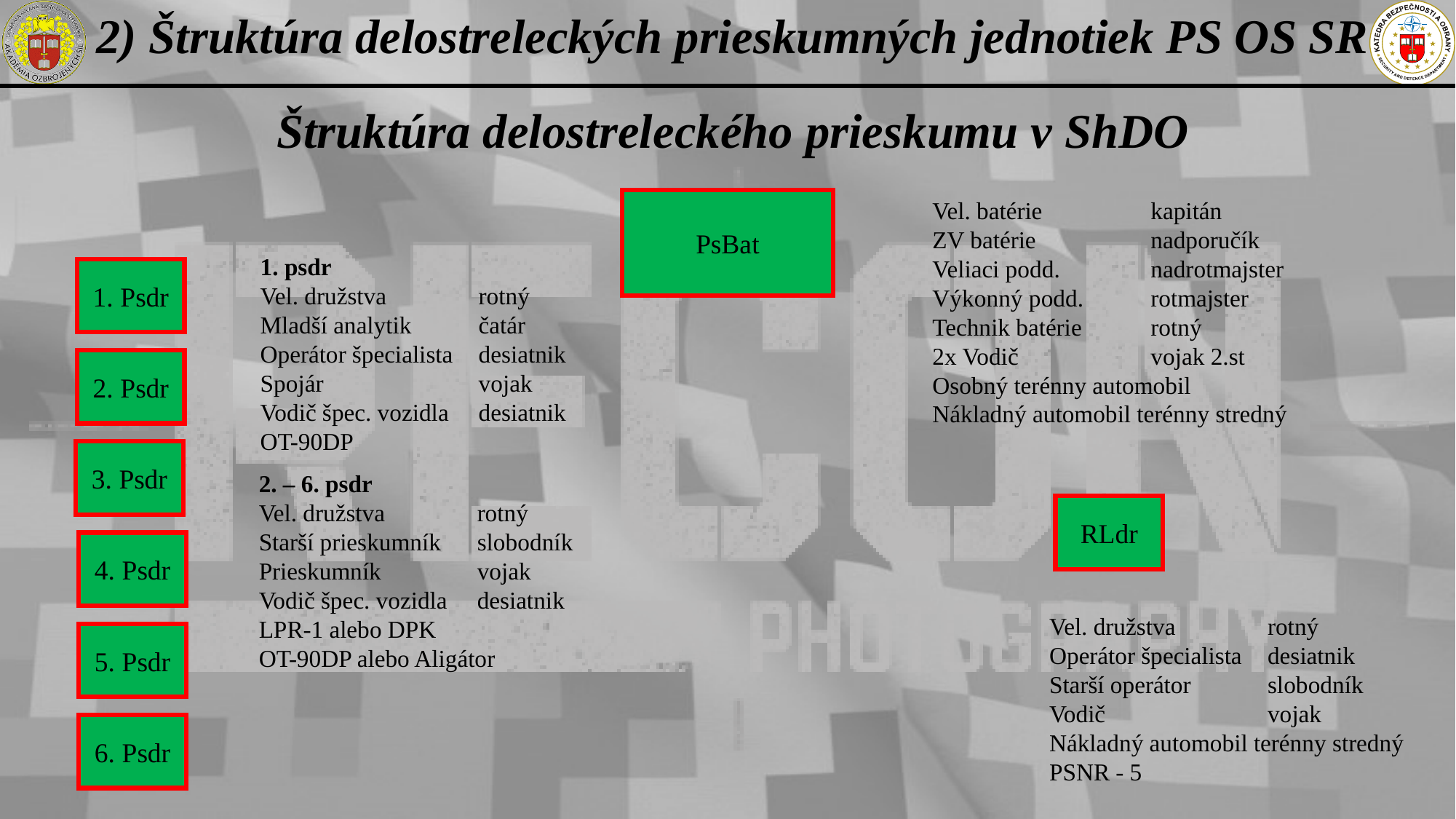

2) Štruktúra delostreleckých prieskumných jednotiek PS OS SR
Štruktúra delostreleckého prieskumu v ShDO
PsBat
Vel. batérie	kapitán
ZV batérie		nadporučík
Veliaci podd.	nadrotmajster
Výkonný podd.	rotmajster
Technik batérie	rotný
2x Vodič		vojak 2.st
Osobný terénny automobil
Nákladný automobil terénny stredný
1. psdr
Vel. družstva	rotný
Mladší analytik	čatár
Operátor špecialista	desiatnik
Spojár		vojak
Vodič špec. vozidla	desiatnik
OT-90DP
1. Psdr
2. Psdr
3. Psdr
2. – 6. psdr
Vel. družstva	rotný
Starší prieskumník	slobodník
Prieskumník 	vojak
Vodič špec. vozidla	desiatnik
LPR-1 alebo DPK
OT-90DP alebo Aligátor
RLdr
4. Psdr
Vel. družstva	rotný
Operátor špecialista	desiatnik
Starší operátor	slobodník
Vodič		vojak
Nákladný automobil terénny stredný
PSNR - 5
5. Psdr
6. Psdr